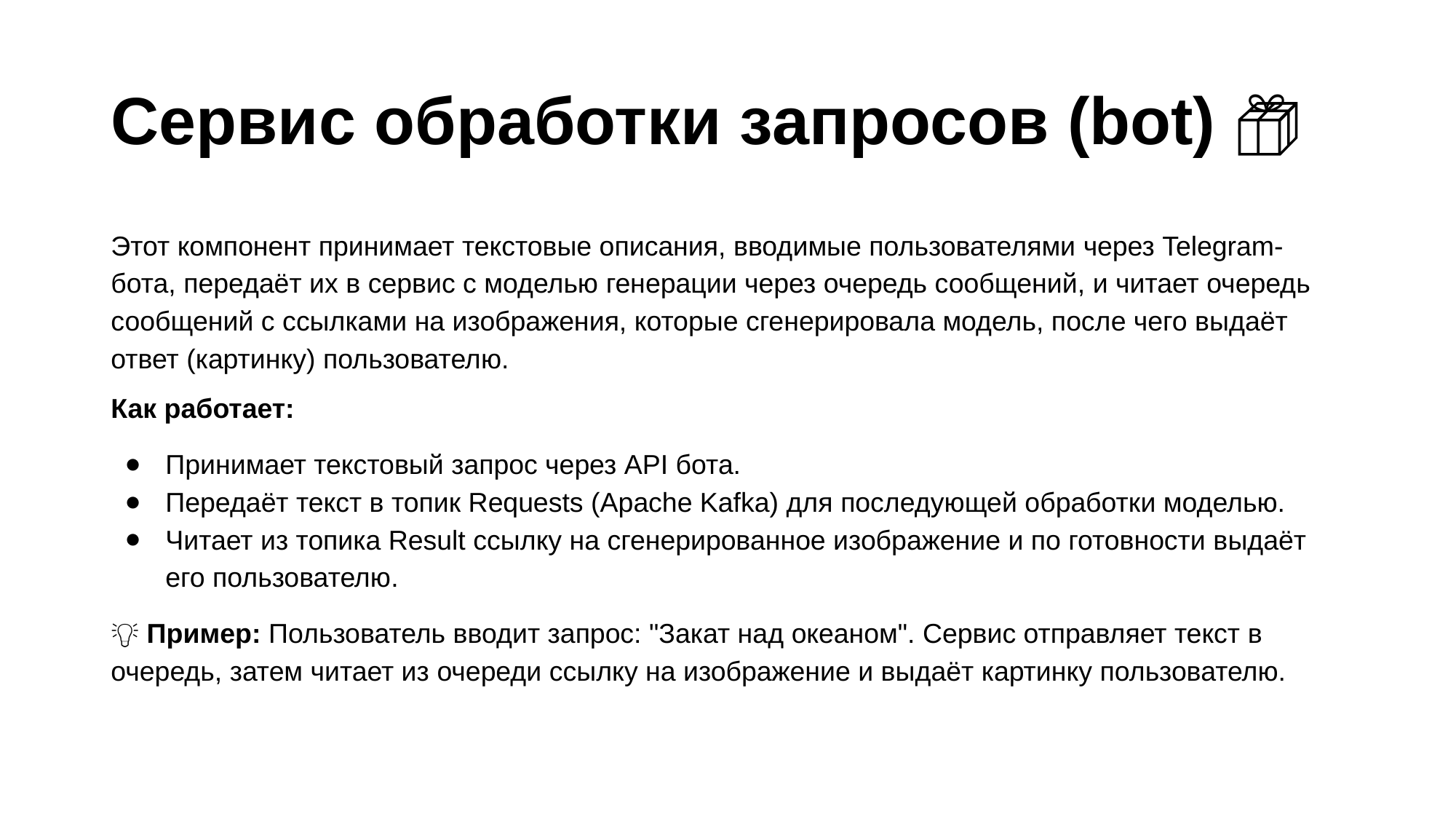

# Сервис обработки запросов (bot) 📦
Этот компонент принимает текстовые описания, вводимые пользователями через Telegram-бота, передаёт их в сервис с моделью генерации через очередь сообщений, и читает очередь сообщений с ссылками на изображения, которые сгенерировала модель, после чего выдаёт ответ (картинку) пользователю.
Как работает:
Принимает текстовый запрос через API бота.
Передаёт текст в топик Requests (Apache Kafka) для последующей обработки моделью.
Читает из топика Result ссылку на сгенерированное изображение и по готовности выдаёт его пользователю.
💡 Пример: Пользователь вводит запрос: "Закат над океаном". Сервис отправляет текст в очередь, затем читает из очереди ссылку на изображение и выдаёт картинку пользователю.